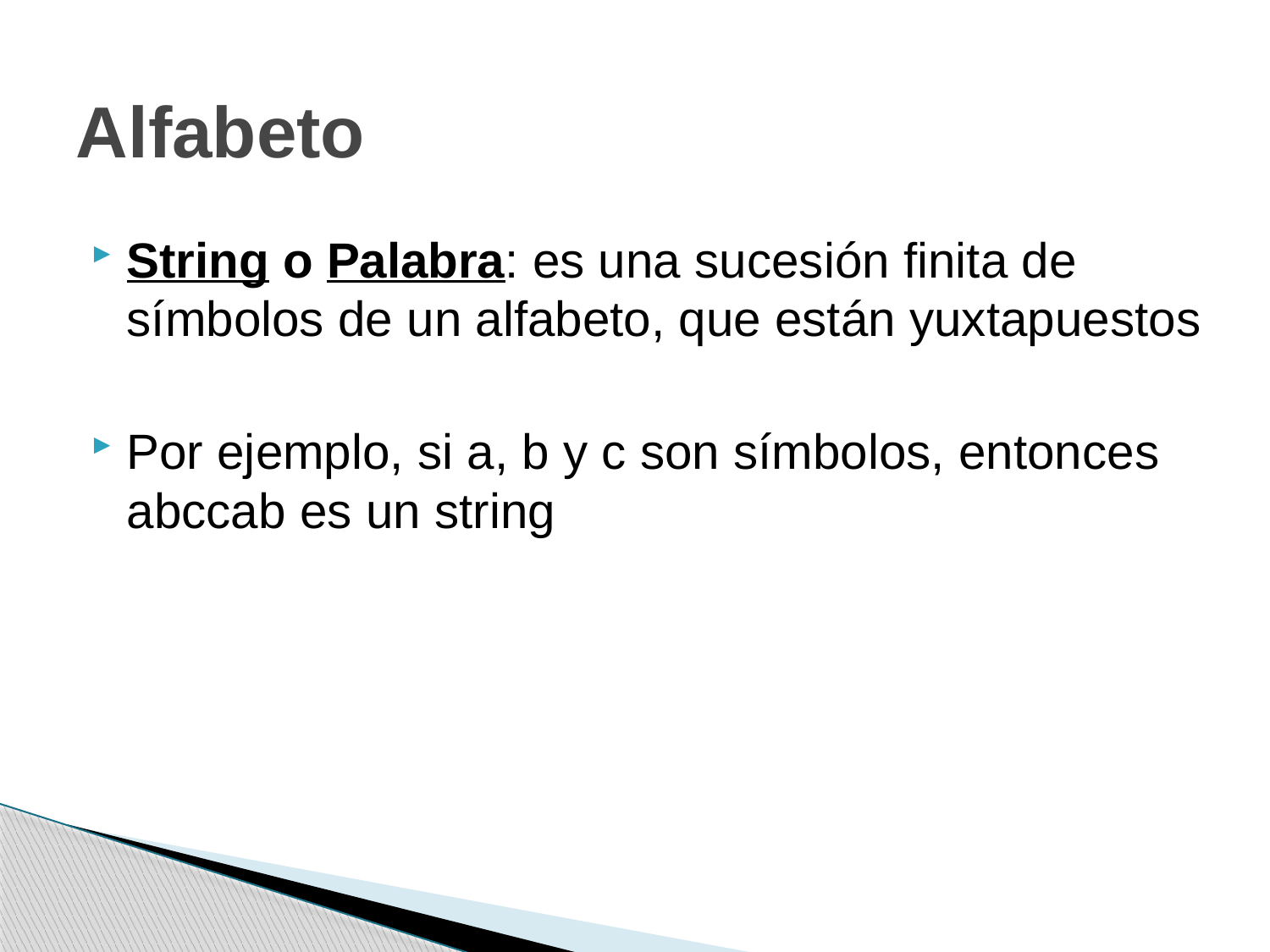

# Alfabeto
String o Palabra: es una sucesión finita de símbolos de un alfabeto, que están yuxtapuestos

Por ejemplo, si a, b y c son símbolos, entonces abccab es un string